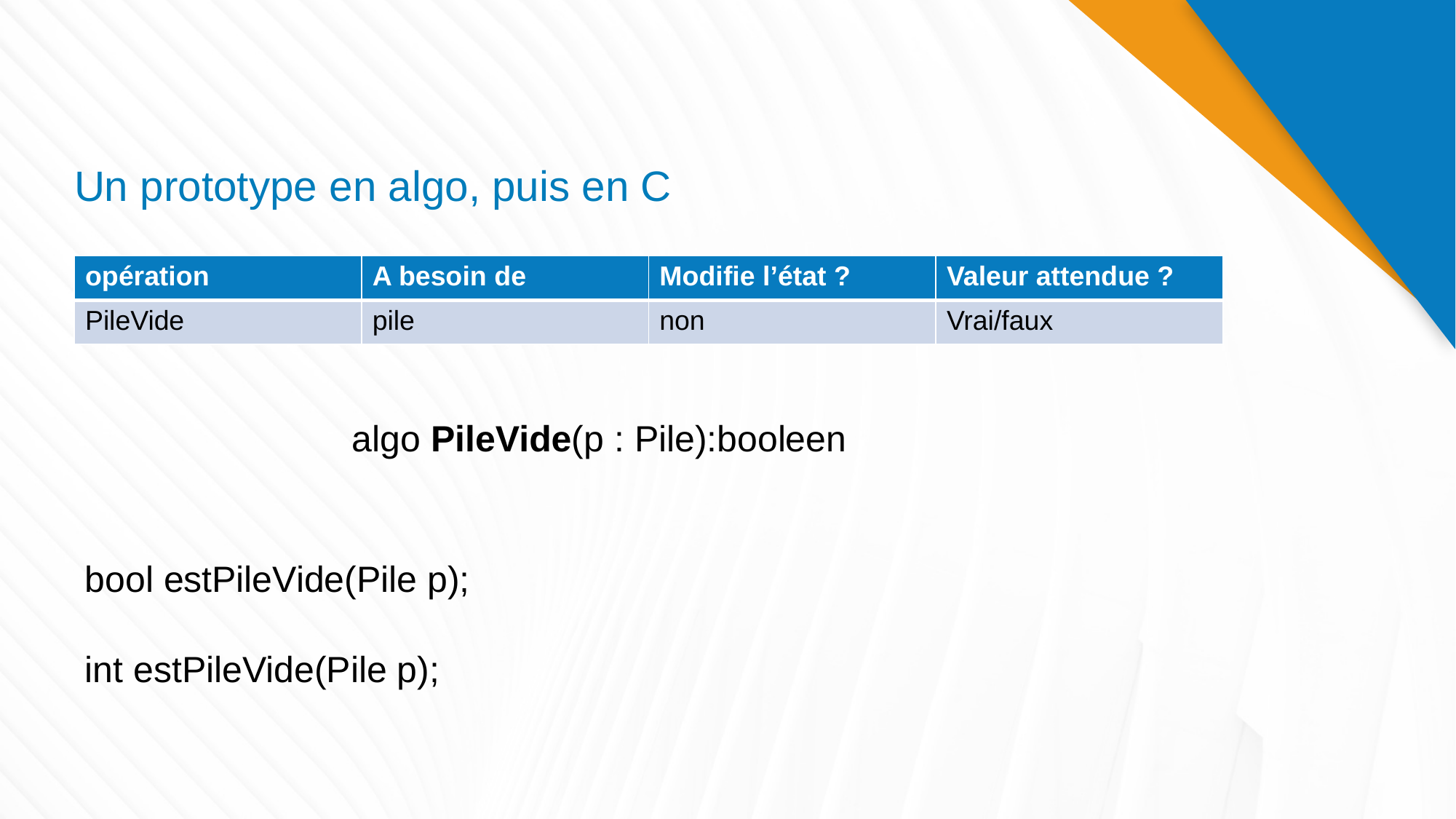

# Un prototype en algo, puis en C
| opération | A besoin de | Modifie l’état ? | Valeur attendue ? |
| --- | --- | --- | --- |
| PileVide | pile | non | Vrai/faux |
algo PileVide(p : Pile):booleen
bool estPileVide(Pile p);
int estPileVide(Pile p);